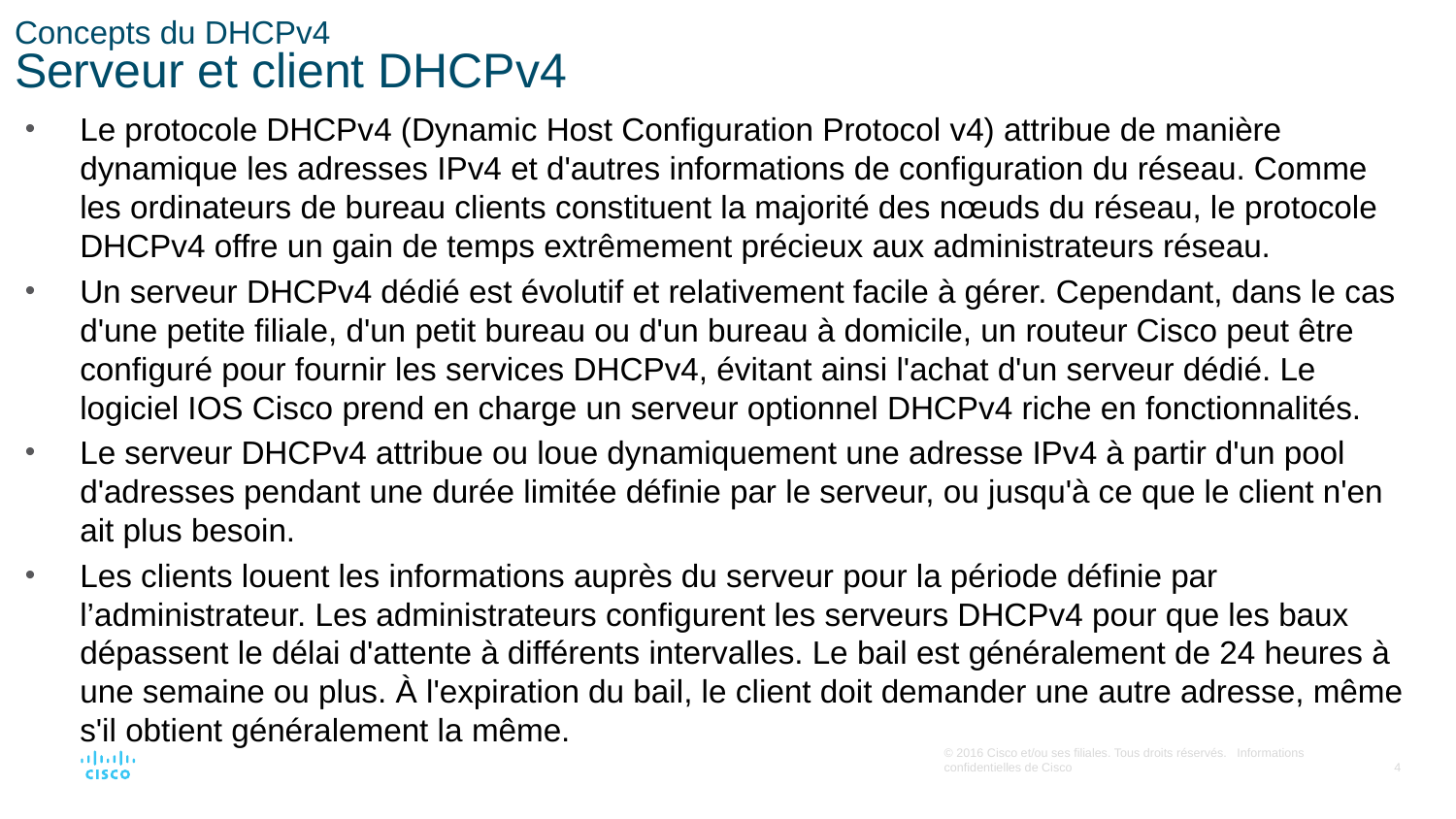

# Concepts du DHCPv4 Serveur et client DHCPv4
Le protocole DHCPv4 (Dynamic Host Configuration Protocol v4) attribue de manière dynamique les adresses IPv4 et d'autres informations de configuration du réseau. Comme les ordinateurs de bureau clients constituent la majorité des nœuds du réseau, le protocole DHCPv4 offre un gain de temps extrêmement précieux aux administrateurs réseau.
Un serveur DHCPv4 dédié est évolutif et relativement facile à gérer. Cependant, dans le cas d'une petite filiale, d'un petit bureau ou d'un bureau à domicile, un routeur Cisco peut être configuré pour fournir les services DHCPv4, évitant ainsi l'achat d'un serveur dédié. Le logiciel IOS Cisco prend en charge un serveur optionnel DHCPv4 riche en fonctionnalités.
Le serveur DHCPv4 attribue ou loue dynamiquement une adresse IPv4 à partir d'un pool d'adresses pendant une durée limitée définie par le serveur, ou jusqu'à ce que le client n'en ait plus besoin.
Les clients louent les informations auprès du serveur pour la période définie par l’administrateur. Les administrateurs configurent les serveurs DHCPv4 pour que les baux dépassent le délai d'attente à différents intervalles. Le bail est généralement de 24 heures à une semaine ou plus. À l'expiration du bail, le client doit demander une autre adresse, même s'il obtient généralement la même.